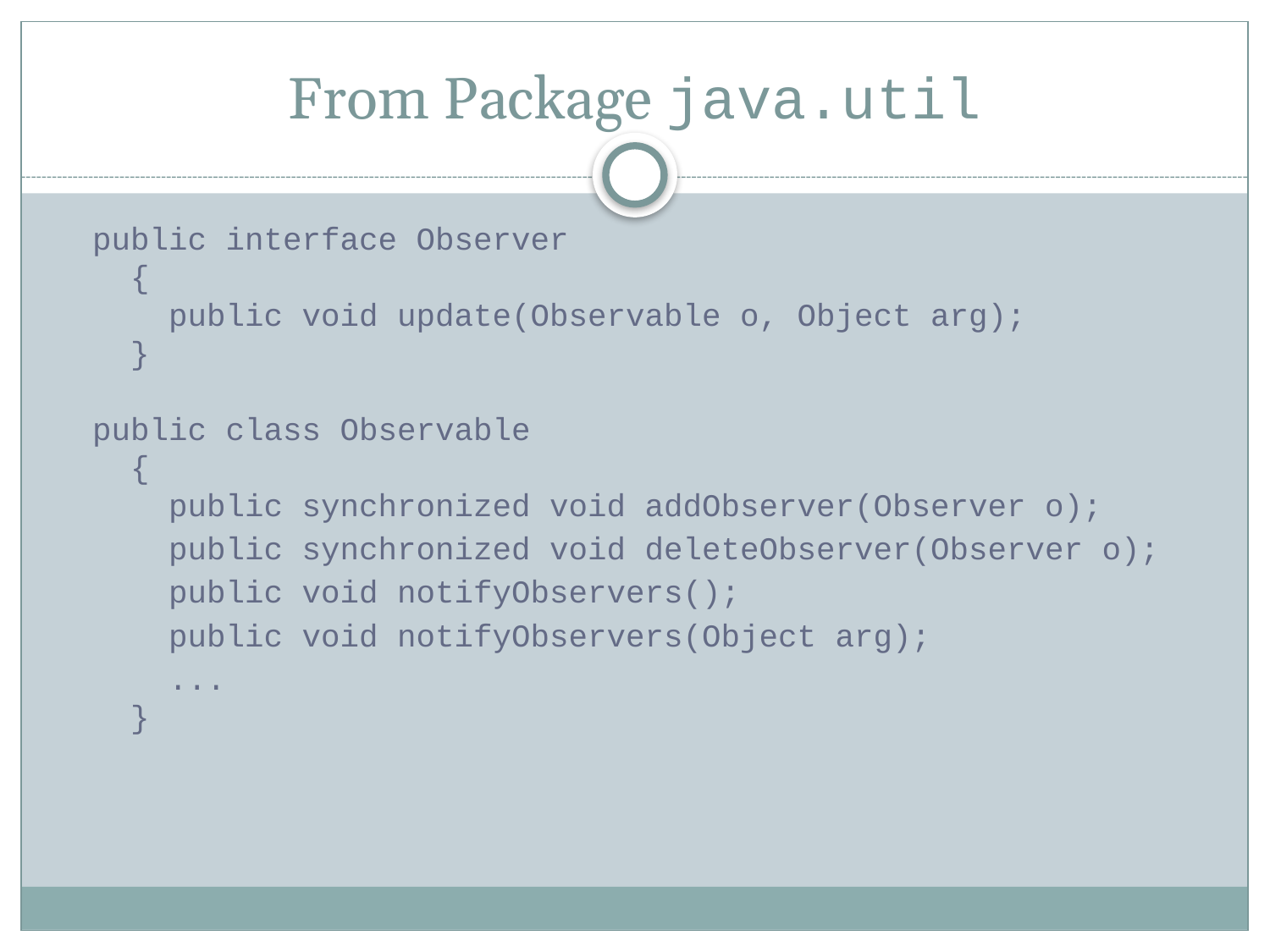

# From Package java.util
public interface Observer
  {
    public void update(Observable o, Object arg);
  }

public class Observable
  {
    public synchronized void addObserver(Observer o);
    public synchronized void deleteObserver(Observer o);
    public void notifyObservers();
    public void notifyObservers(Object arg);
    ...
  }